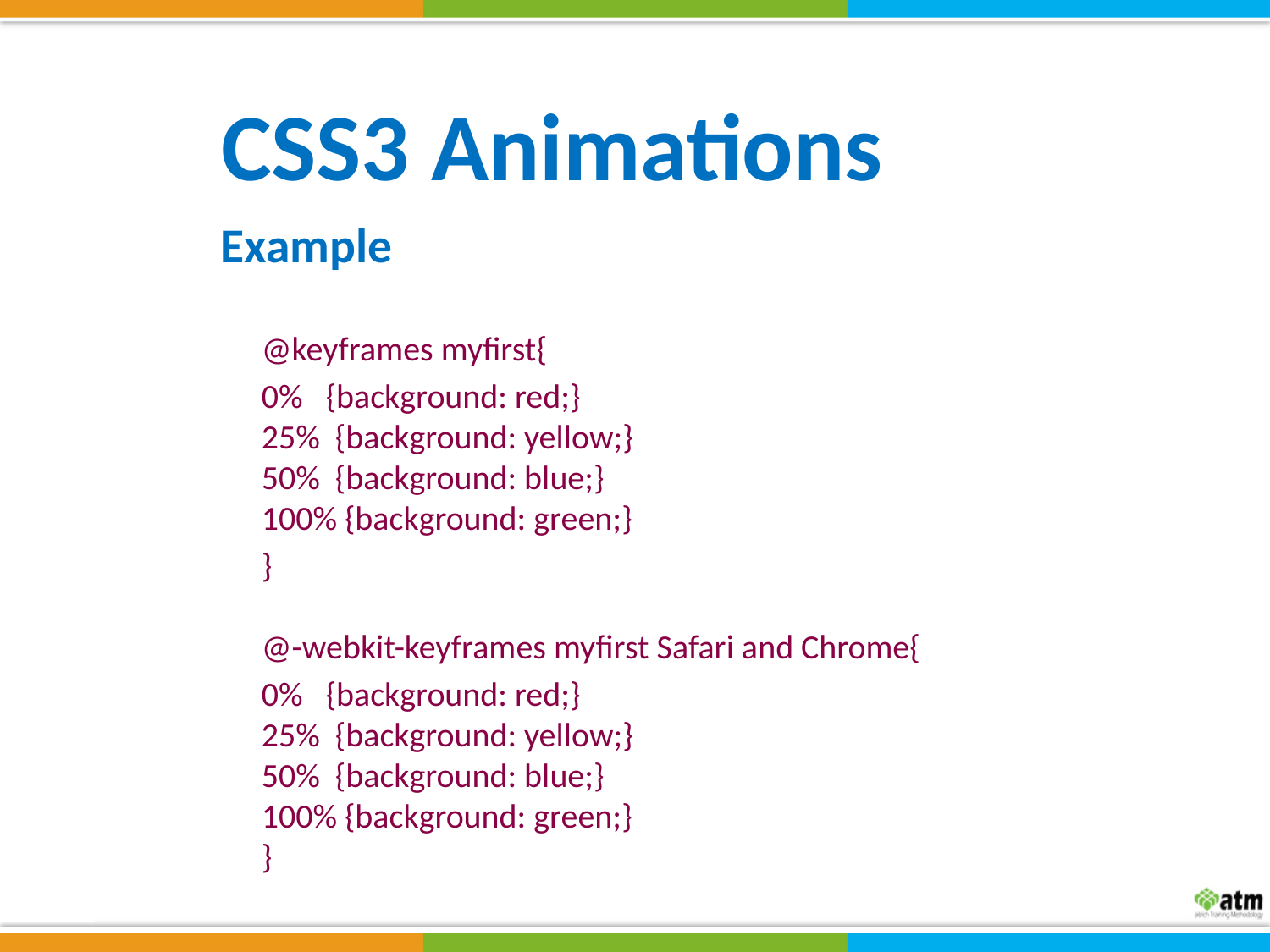

CSS3 Animations
Example

	@keyframes myfirst{
		0%   {background: red;}
	25%  {background: yellow;}
	50%  {background: blue;}
	100% {background: green;}
		}
@-webkit-keyframes myfirst Safari and Chrome{
		0%   {background: red;}
	25%  {background: yellow;}
	50%  {background: blue;}
	100% {background: green;}
}